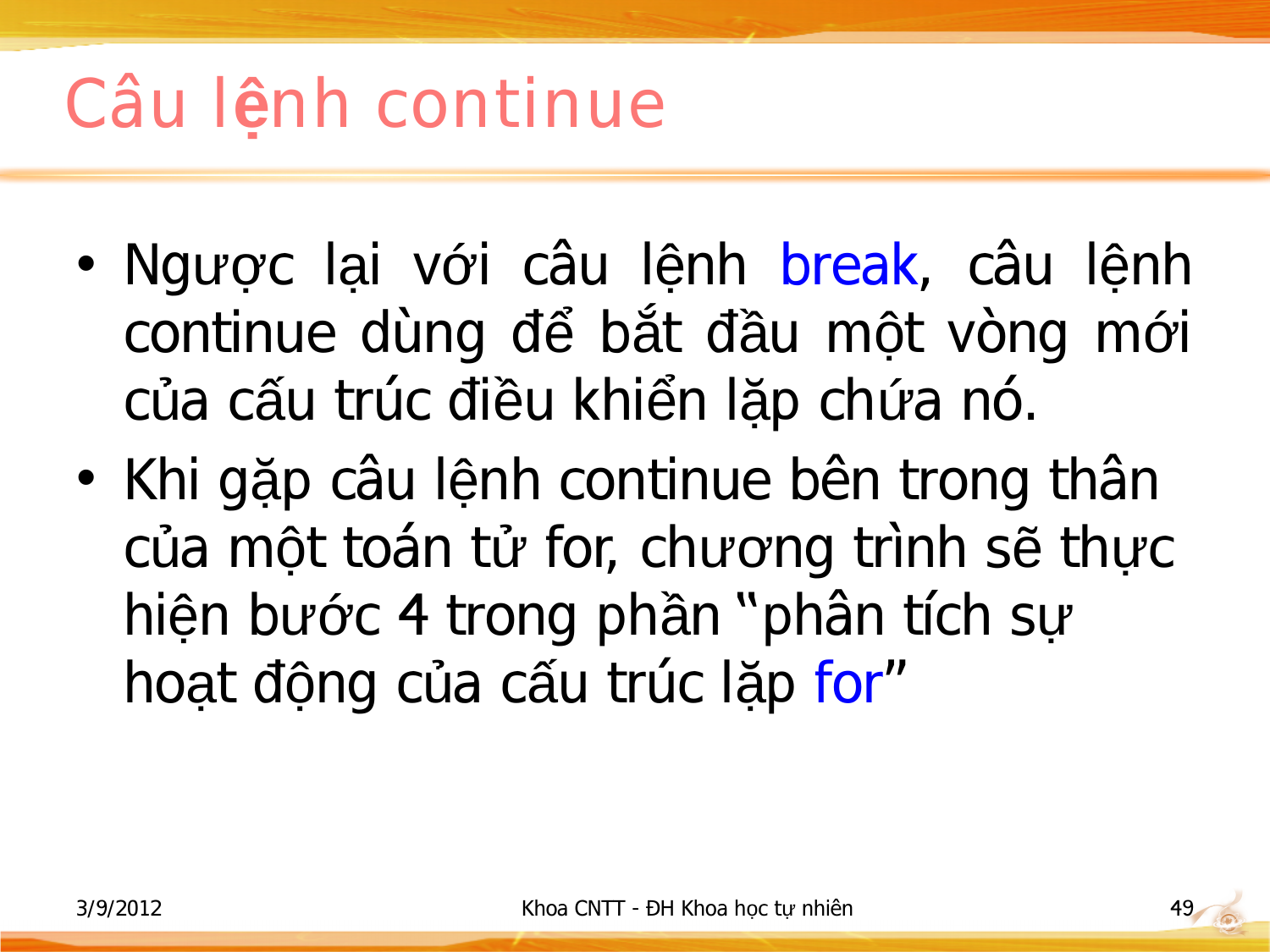

# Câu lệnh continue
Ngược lại với câu lệnh break, câu lệnh continue dùng để bắt đầu một vòng mới của cấu trúc điều khiển lặp chứa nó.
Khi gặp câu lệnh continue bên trong thân của một toán tử for, chương trình sẽ thực hiện bước 4 trong phần “phân tích sự hoạt động của cấu trúc lặp for”
3/9/2012
Khoa CNTT - ĐH Khoa học tự nhiên
49